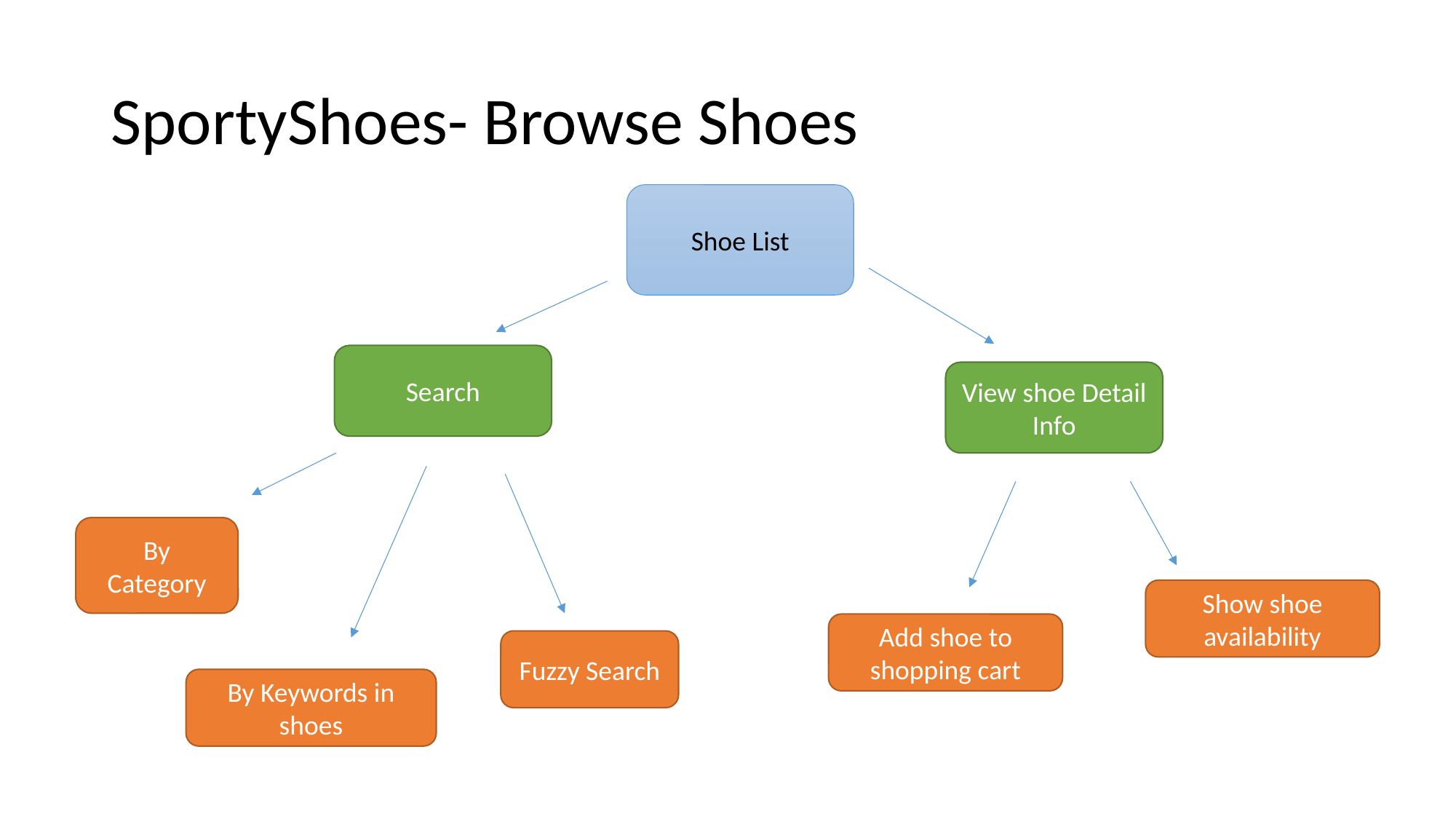

# SportyShoes- Browse Shoes
Shoe List
Search
View shoe Detail Info
By Category
Show shoe availability
Add shoe to shopping cart
Fuzzy Search
By Keywords in shoes